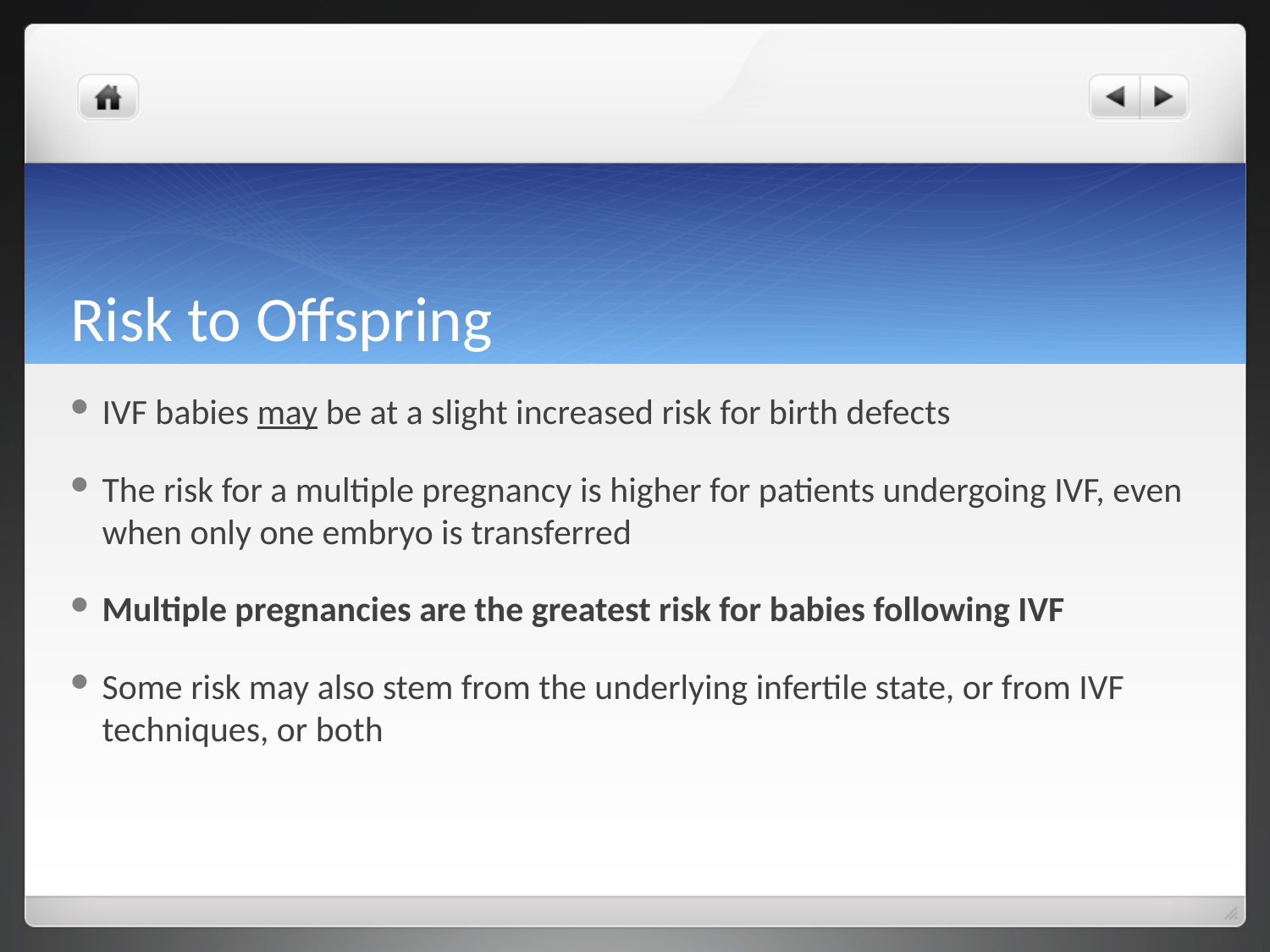

# Risk to Offspring
IVF babies may be at a slight increased risk for birth defects
The risk for a multiple pregnancy is higher for patients undergoing IVF, even when only one embryo is transferred
Multiple pregnancies are the greatest risk for babies following IVF
Some risk may also stem from the underlying infertile state, or from IVF techniques, or both